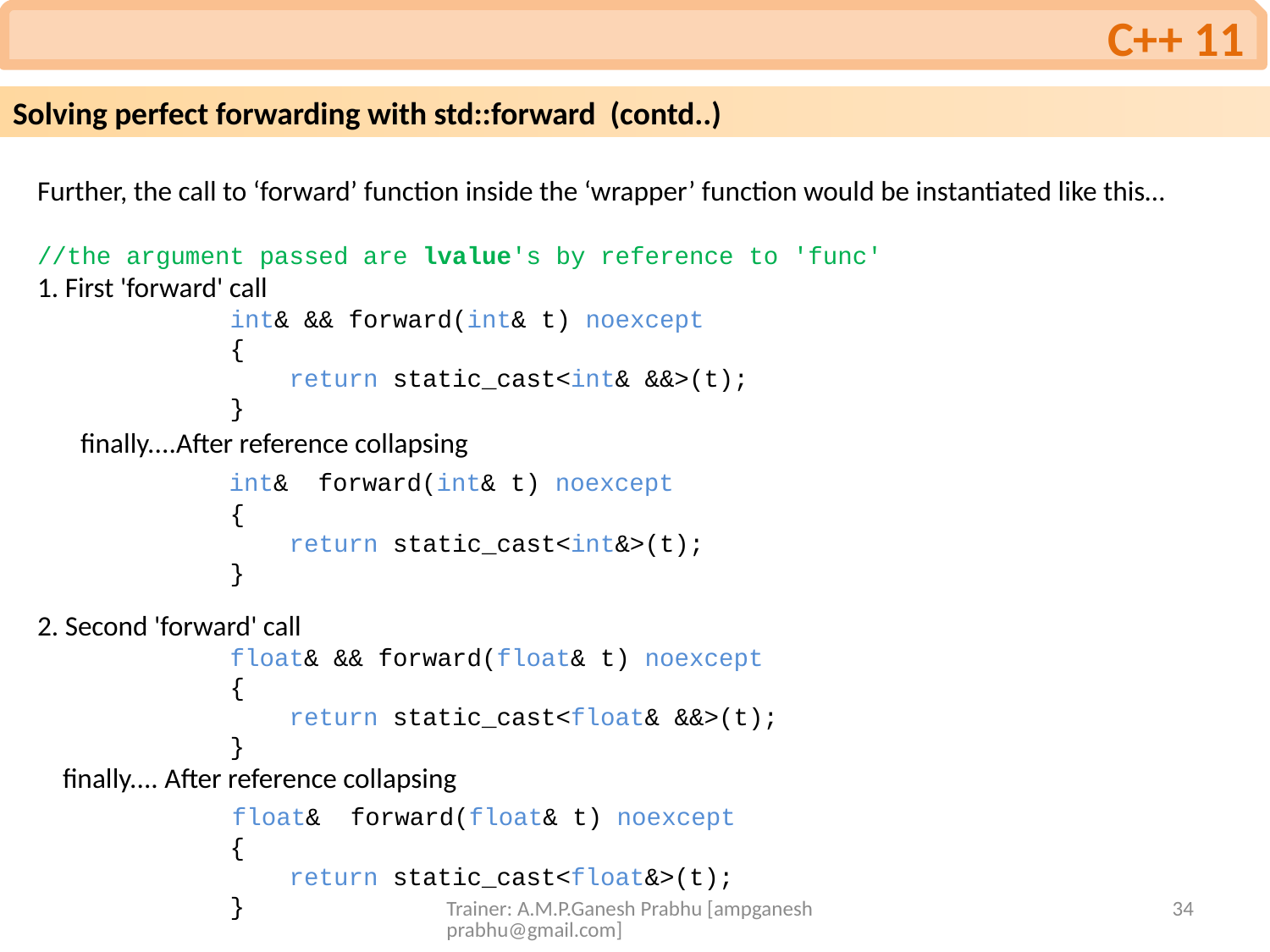

C++ 11
Solving perfect forwarding with std::forward  (contd..)
Further, the call to ‘forward’ function inside the ‘wrapper’ function would be instantiated like this…

//the argument passed are lvalue's by reference to 'func'
1. First 'forward' call
             int& && forward(int& t) noexcept
             {
                 return static_cast<int& &&>(t);
             }
      finally....After reference collapsing
           	         int&  forward(int& t) noexcept
             {
                 return static_cast<int&>(t);
             }

2. Second 'forward' call
             float& && forward(float& t) noexcept
             {
                 return static_cast<float& &&>(t);
             }
    finally.... After reference collapsing
                           float&  forward(float& t) noexcept
             {
                 return static_cast<float&>(t);
             }
Trainer: A.M.P.Ganesh Prabhu [ampganeshprabhu@gmail.com]
34